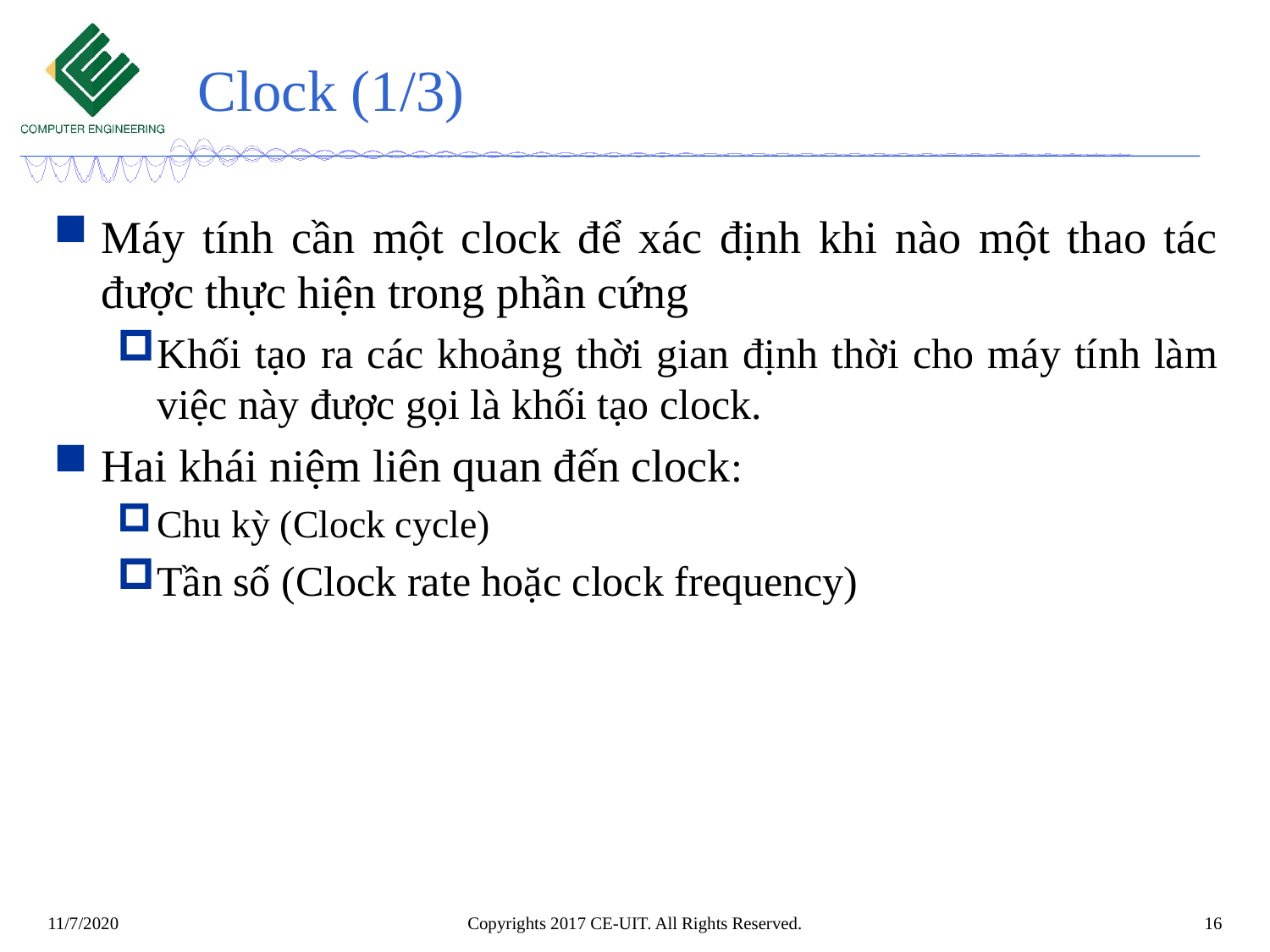

# Clock (1/3)
Máy tính cần một clock để xác định khi nào một thao tác được thực hiện trong phần cứng
Khối tạo ra các khoảng thời gian định thời cho máy tính làm việc này được gọi là khối tạo clock.
Hai khái niệm liên quan đến clock:
Chu kỳ (Clock cycle)
Tần số (Clock rate hoặc clock frequency)
Copyrights 2017 CE-UIT. All Rights Reserved.
16
11/7/2020